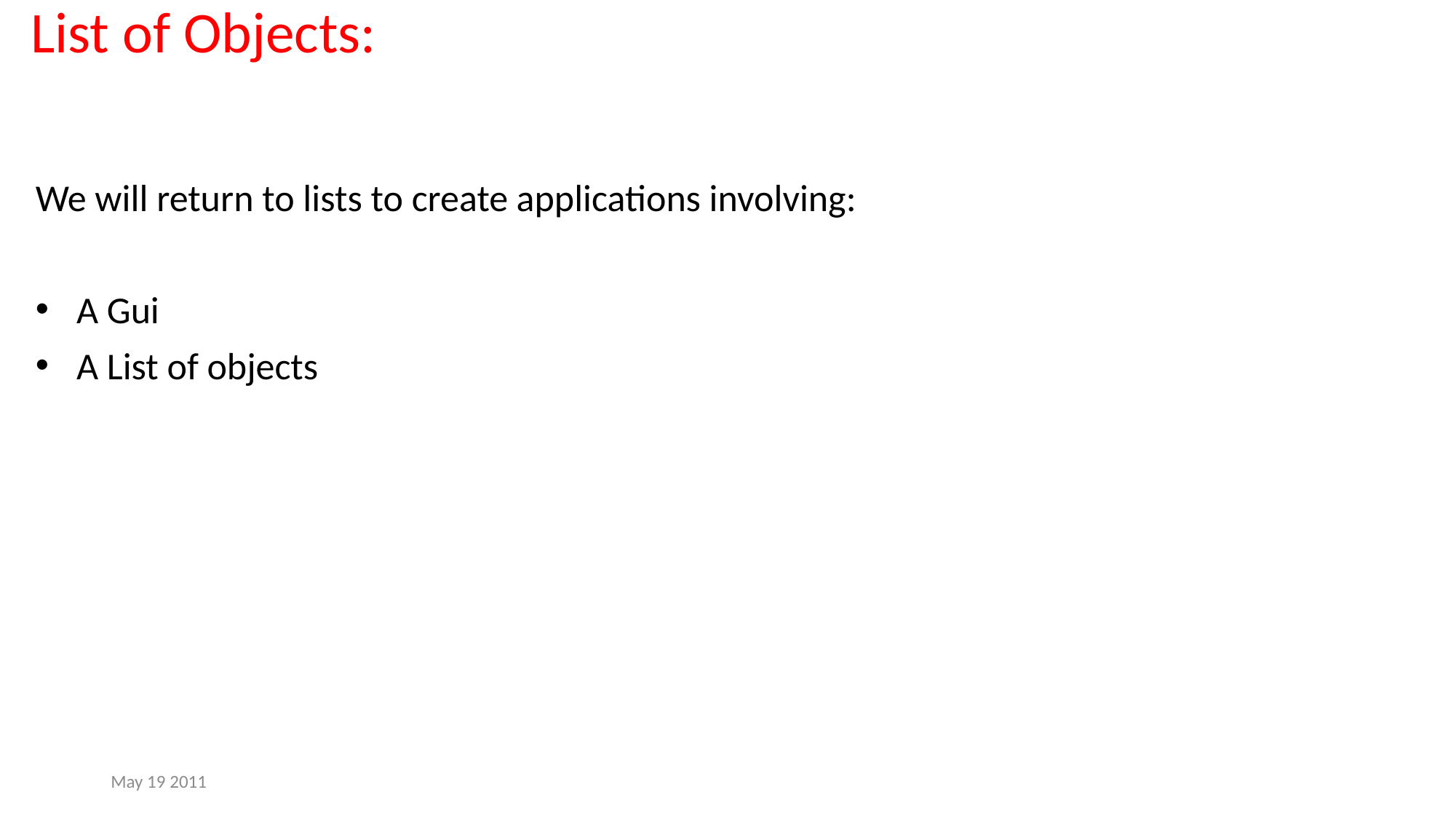

List of Objects:
We will return to lists to create applications involving:

A Gui
A List of objects

May 19 2011